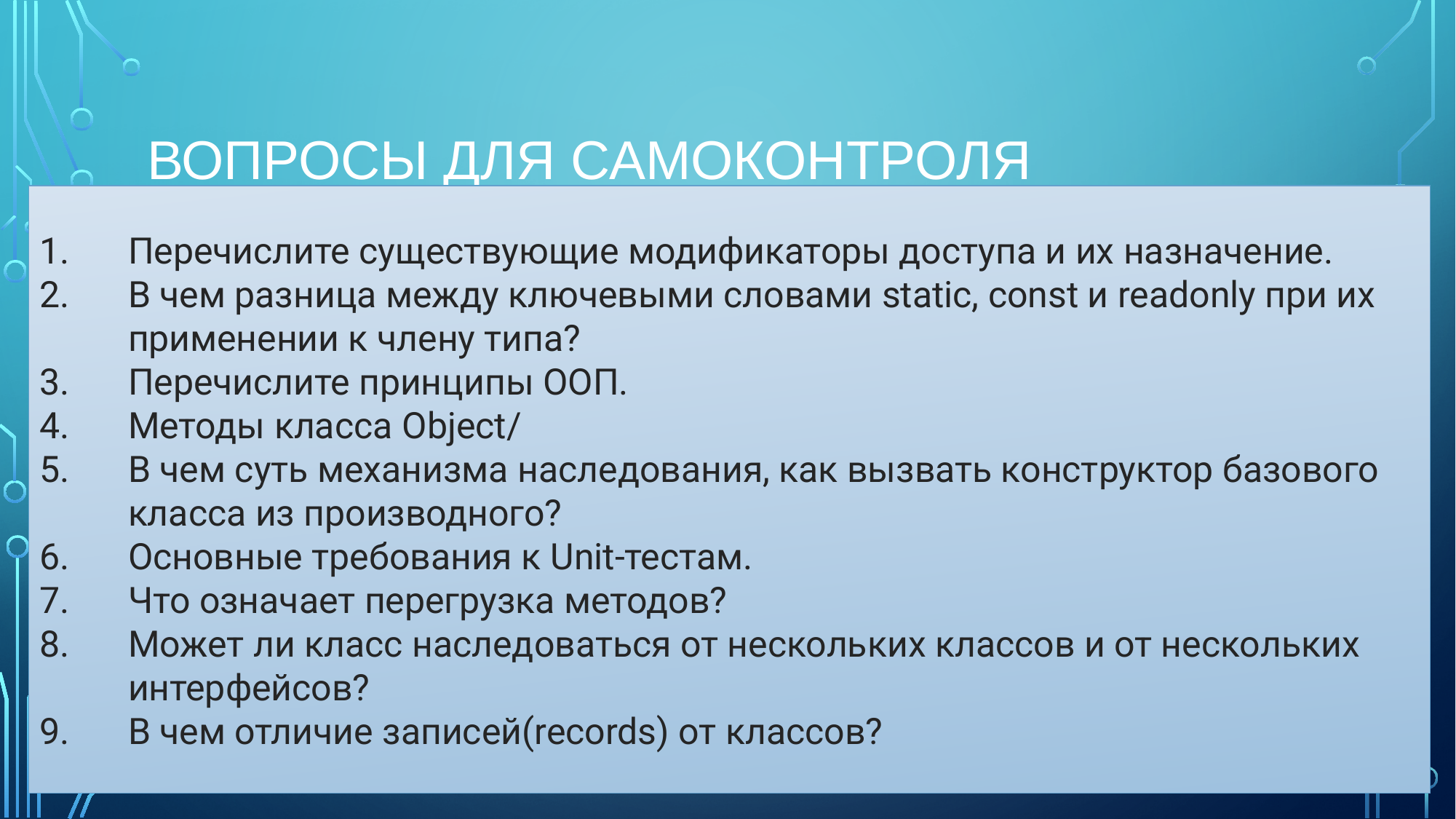

# Вопросы для самоконтроля
Перечислите существующие модификаторы доступа и их назначение.
В чем разница между ключевыми словами static, const и readonly при их применении к члену типа?
Перечислите принципы ООП.
Методы класса Object/
В чем суть механизма наследования, как вызвать конструктор базового класса из производного?
Основные требования к Unit-тестам.
Что означает перегрузка методов?
Может ли класс наследоваться от нескольких классов и от нескольких интерфейсов?
В чем отличие записей(records) от классов?